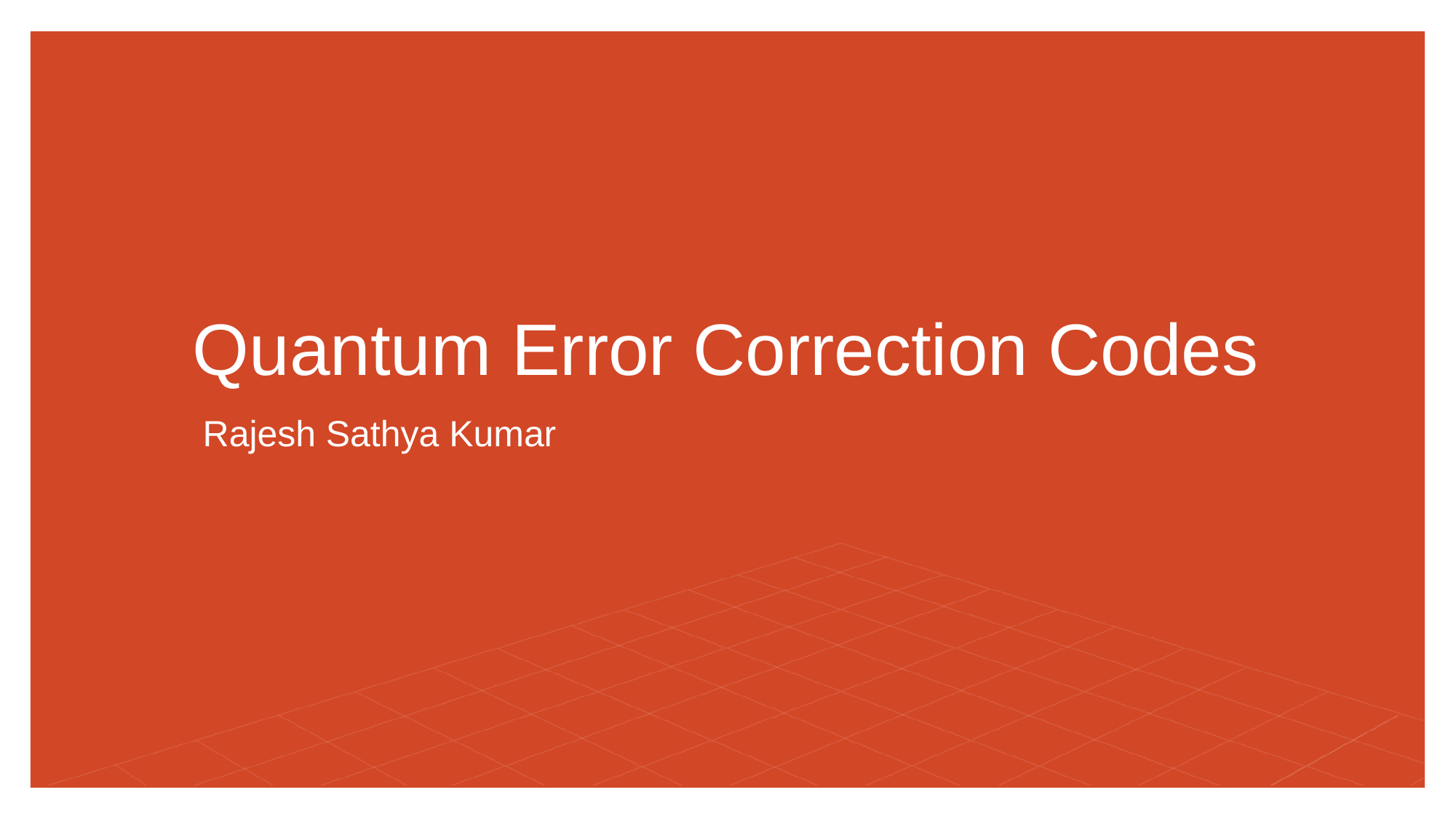

# Quantum Error Correction Codes
Rajesh Sathya Kumar